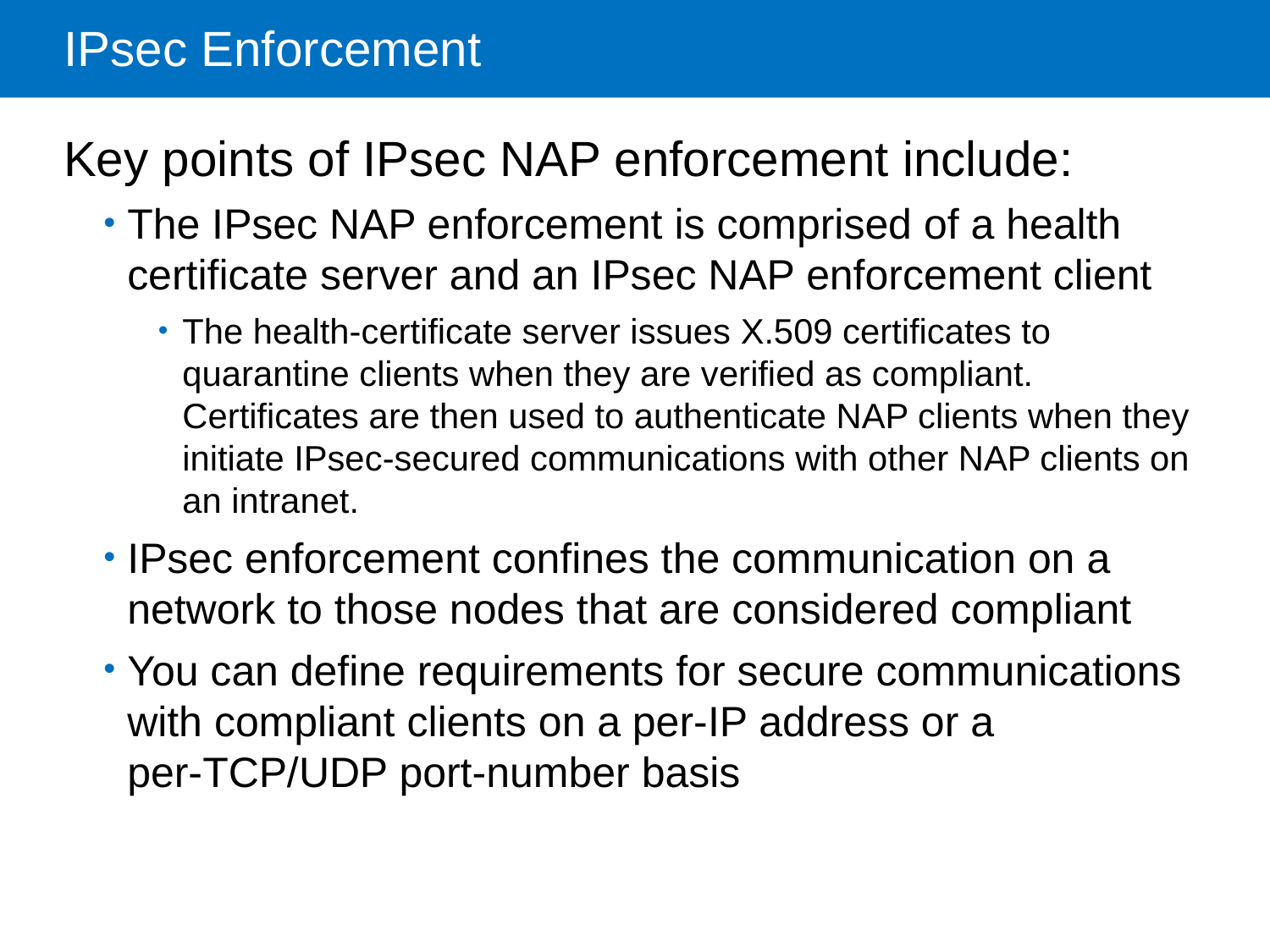

# IPsec Enforcement
Key points of IPsec NAP enforcement include:
The IPsec NAP enforcement is comprised of a health certificate server and an IPsec NAP enforcement client
The health-certificate server issues X.509 certificates to quarantine clients when they are verified as compliant. Certificates are then used to authenticate NAP clients when they initiate IPsec-secured communications with other NAP clients on an intranet.
IPsec enforcement confines the communication on a network to those nodes that are considered compliant
You can define requirements for secure communications with compliant clients on a per-IP address or a
per-TCP/UDP port-number basis